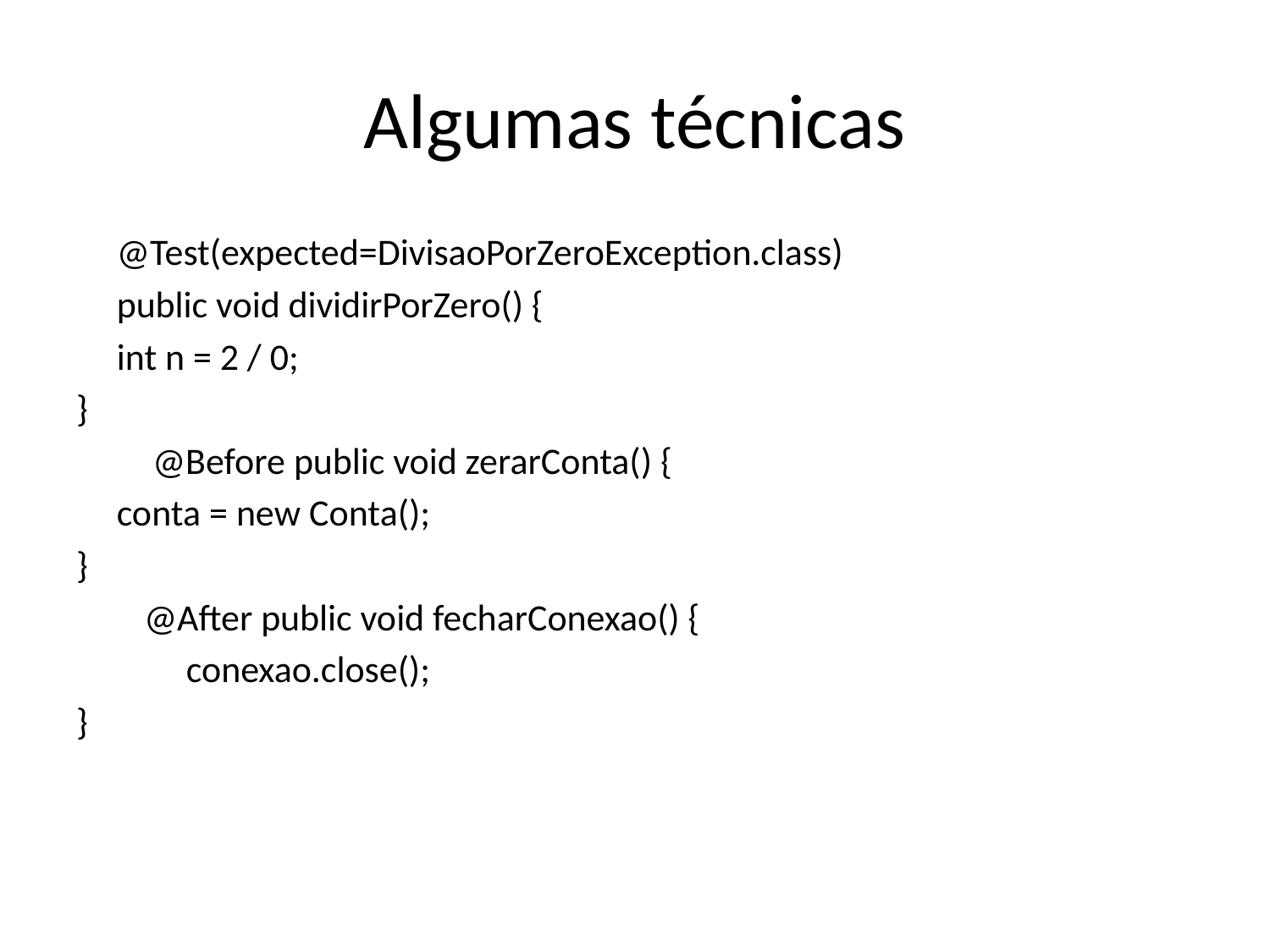

# Algumas técnicas
		@Test(expected=DivisaoPorZeroException.class)
		public void dividirPorZero() {
		int n = 2 / 0;
}
         @Before public void zerarConta() {
		conta = new Conta();
}
        @After public void fecharConexao() {
             conexao.close();
}